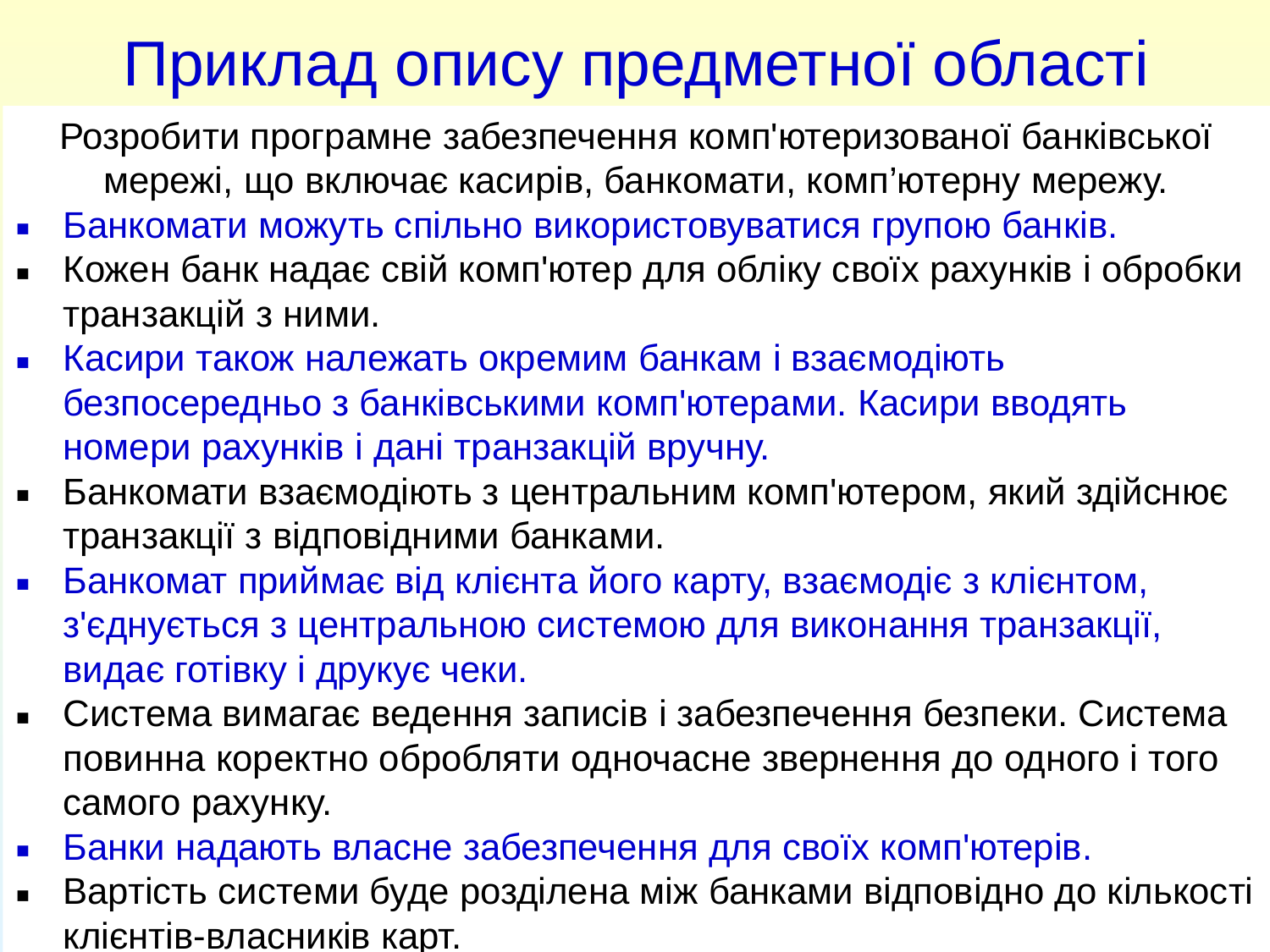

Приклад опису предметної області
Розробити програмне забезпечення комп'ютеризованої банківської мережі, що включає касирів, банкомати, комп’ютерну мережу.
Банкомати можуть спільно використовуватися групою банків.
Кожен банк надає свій комп'ютер для обліку своїх рахунків і обробки транзакцій з ними.
Касири також належать окремим банкам і взаємодіють безпосередньо з банківськими комп'ютерами. Касири вводять номери рахунків і дані транзакцій вручну.
Банкомати взаємодіють з центральним комп'ютером, який здійснює транзакції з відповідними банками.
Банкомат приймає від клієнта його карту, взаємодіє з клієнтом, з'єднується з центральною системою для виконання транзакції, видає готівку і друкує чеки.
Система вимагає ведення записів і забезпечення безпеки. Система повинна коректно обробляти одночасне звернення до одного і того самого рахунку.
Банки надають власне забезпечення для своїх комп'ютерів.
Вартість системи буде розділена між банками відповідно до кількості клієнтів-власників карт.